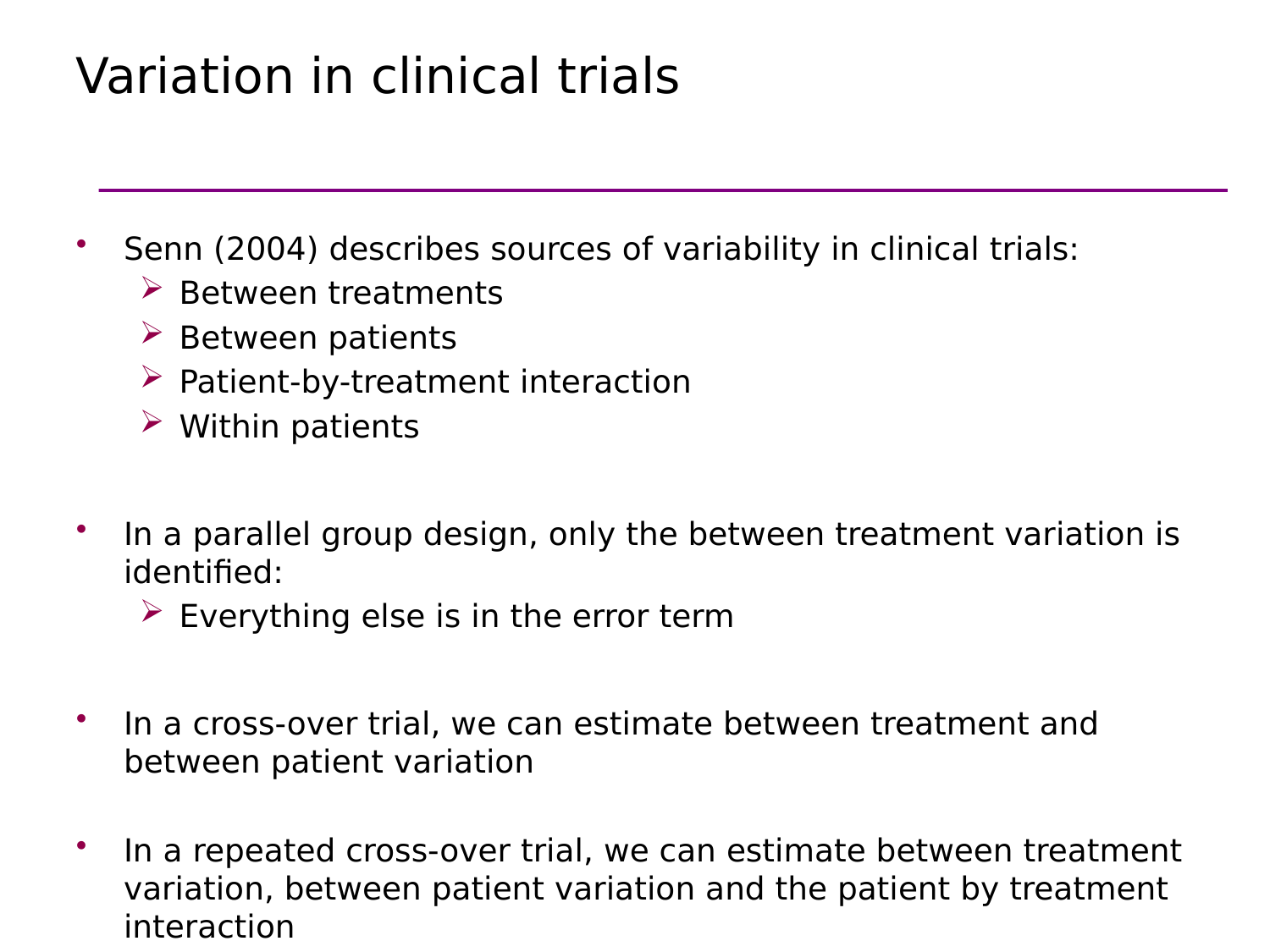

# Variation in clinical trials
Senn (2004) describes sources of variability in clinical trials:
Between treatments
Between patients
Patient-by-treatment interaction
Within patients

In a parallel group design, only the between treatment variation is identified:
Everything else is in the error term

In a cross-over trial, we can estimate between treatment and between patient variation

In a repeated cross-over trial, we can estimate between treatment variation, between patient variation and the patient by treatment interaction